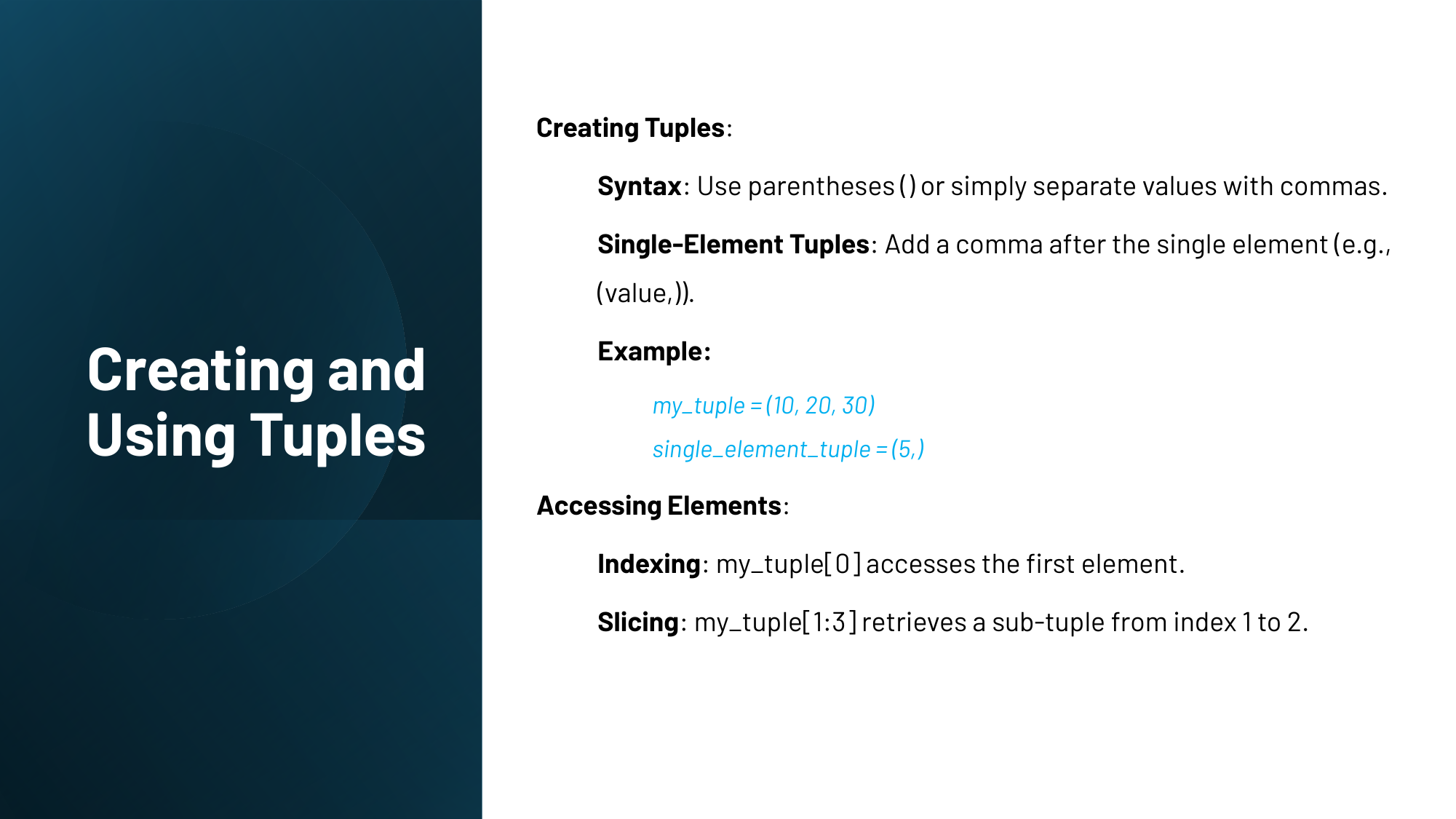

Creating Tuples:
Syntax: Use parentheses () or simply separate values with commas.
Single-Element Tuples: Add a comma after the single element (e.g., (value,)).
Example:
my_tuple = (10, 20, 30)
single_element_tuple = (5,)
Accessing Elements:
Indexing: my_tuple[0] accesses the first element.
Slicing: my_tuple[1:3] retrieves a sub-tuple from index 1 to 2.
Creating and Using Tuples